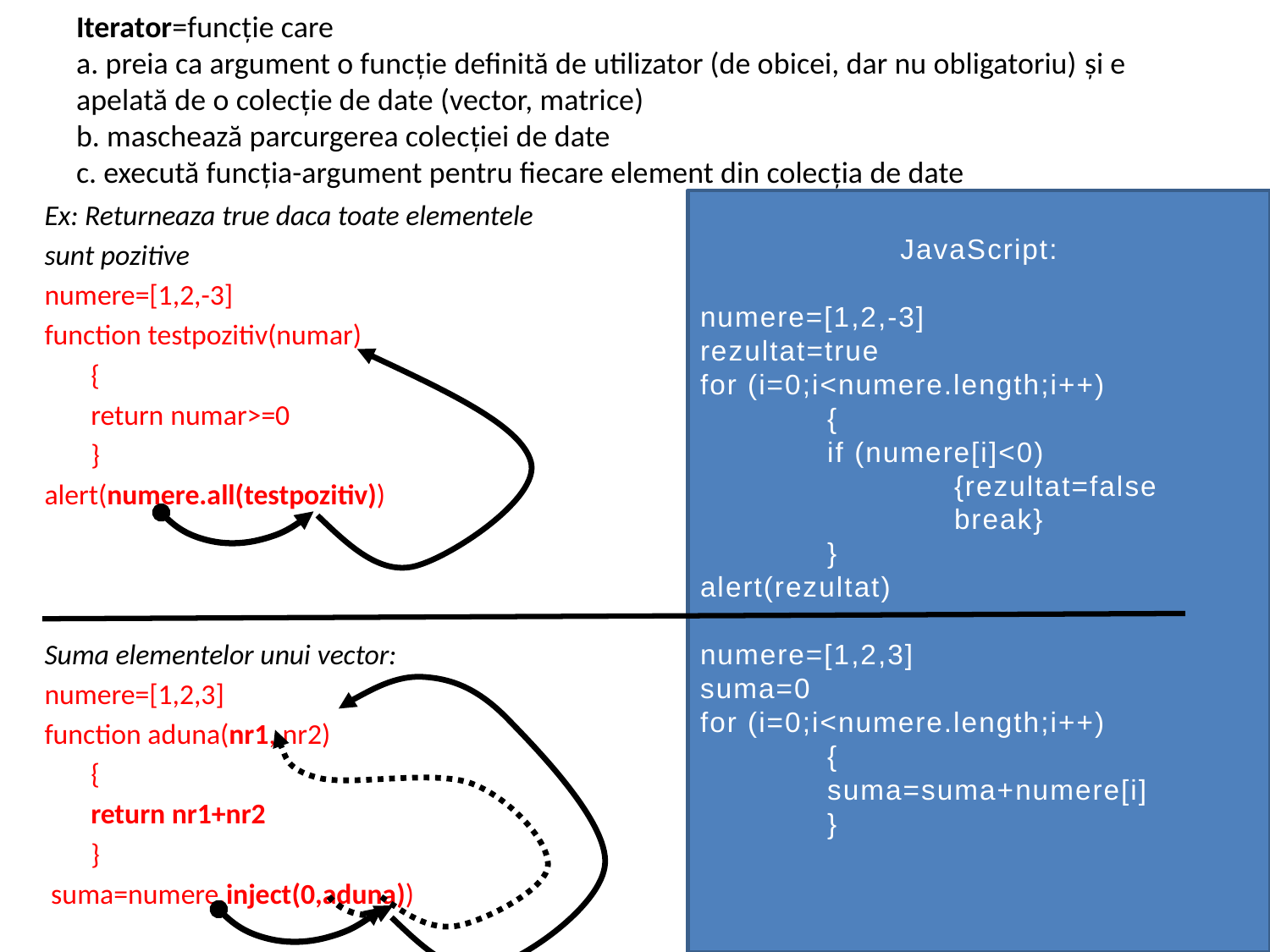

# Iterator=funcție care a. preia ca argument o funcție definită de utilizator (de obicei, dar nu obligatoriu) și e apelată de o colecție de date (vector, matrice) b. maschează parcurgerea colecției de date c. execută funcția-argument pentru fiecare element din colecția de date
Ex: Returneaza true daca toate elementele
sunt pozitive
numere=[1,2,-3]
function testpozitiv(numar)
	{
	return numar>=0
	}
alert(numere.all(testpozitiv))

Suma elementelor unui vector:
numere=[1,2,3]
function aduna(nr1, nr2)
	{
	return nr1+nr2
	}
 suma=numere.inject(0,aduna))

JavaScript:

numere=[1,2,-3]
rezultat=true
for (i=0;i<numere.length;i++)
	{
	if (numere[i]<0)
		{rezultat=false
		break}
	}
alert(rezultat)

numere=[1,2,3]
suma=0
for (i=0;i<numere.length;i++)
	{
	suma=suma+numere[i]
	}